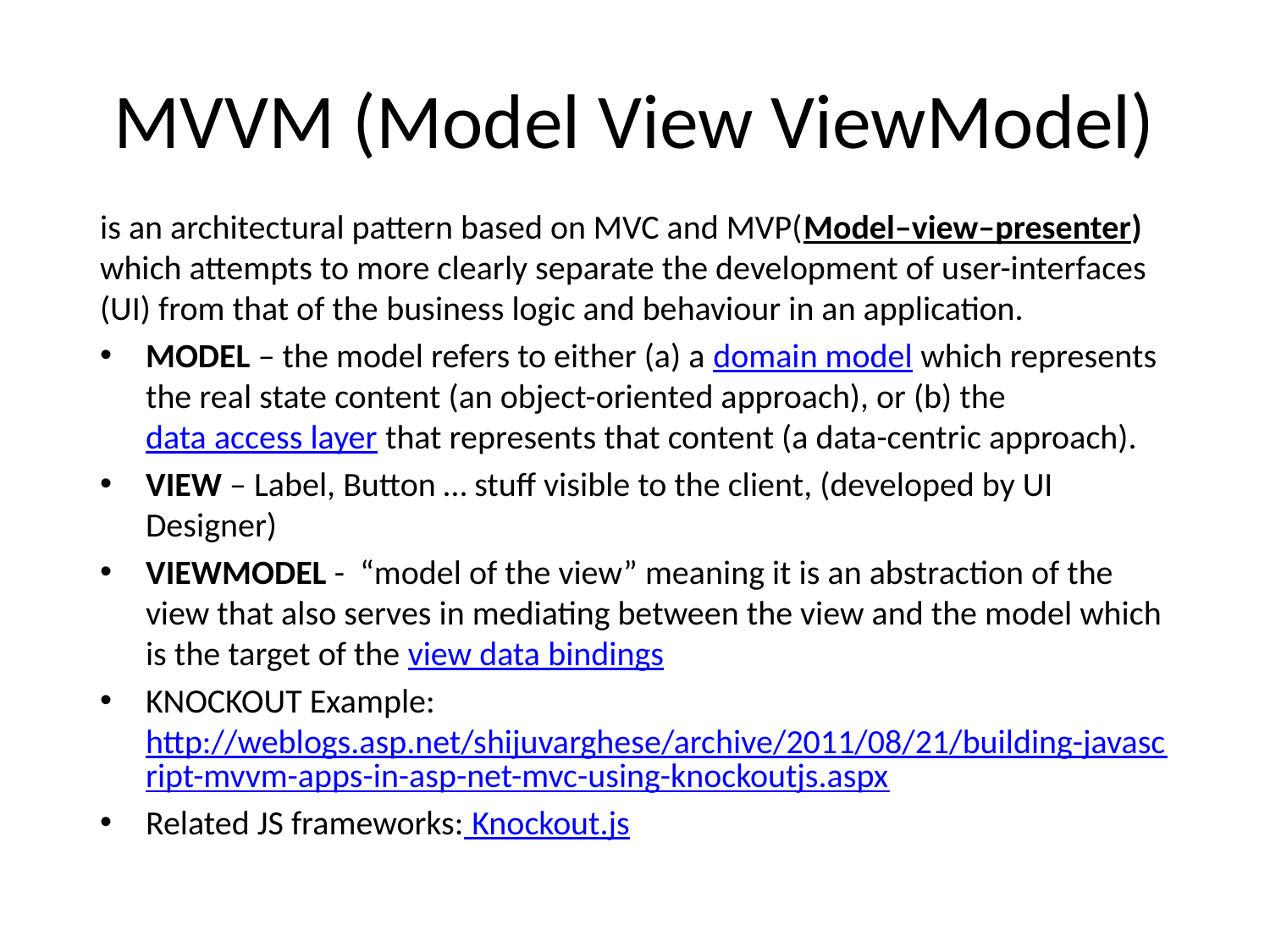

# MVVM (Model View ViewModel)
is an architectural pattern based on MVC and MVP(Model–view–presenter) which attempts to more clearly separate the development of user-interfaces (UI) from that of the business logic and behaviour in an application.
MODEL – the model refers to either (a) a domain model which represents the real state content (an object-oriented approach), or (b) the data access layer that represents that content (a data-centric approach).
VIEW – Label, Button … stuff visible to the client, (developed by UI Designer)
VIEWMODEL -  “model of the view” meaning it is an abstraction of the view that also serves in mediating between the view and the model which is the target of the view data bindings
KNOCKOUT Example: http://weblogs.asp.net/shijuvarghese/archive/2011/08/21/building-javascript-mvvm-apps-in-asp-net-mvc-using-knockoutjs.aspx
Related JS frameworks: Knockout.js